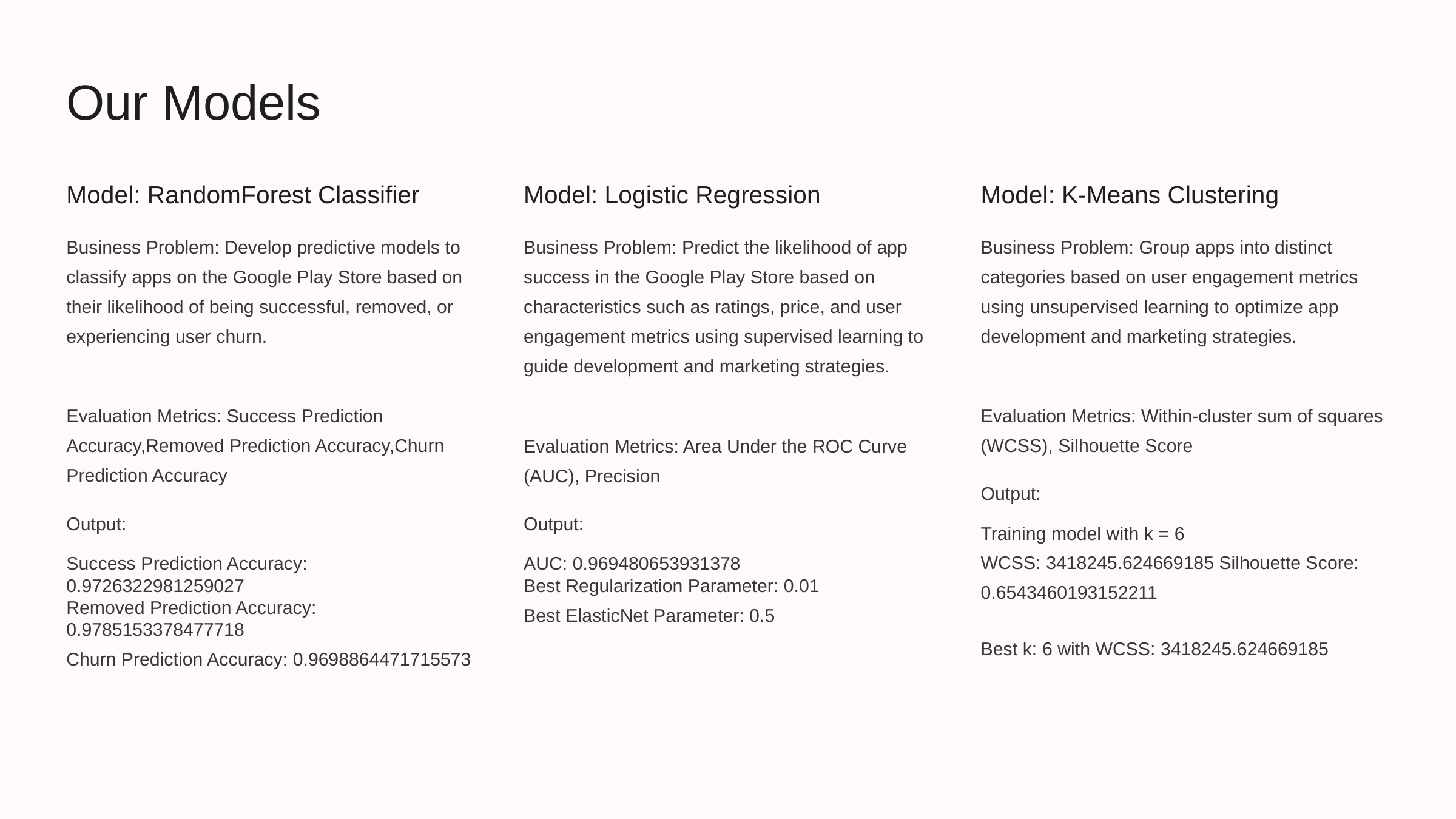

Our Models
Model: RandomForest Classifier
Model: Logistic Regression
Model: K-Means Clustering
Business Problem: Develop predictive models to classify apps on the Google Play Store based on their likelihood of being successful, removed, or experiencing user churn.
Business Problem: Predict the likelihood of app success in the Google Play Store based on characteristics such as ratings, price, and user engagement metrics using supervised learning to guide development and marketing strategies.
Business Problem: Group apps into distinct categories based on user engagement metrics using unsupervised learning to optimize app development and marketing strategies.
Evaluation Metrics: Success Prediction Accuracy,Removed Prediction Accuracy,Churn Prediction Accuracy
Evaluation Metrics: Within-cluster sum of squares (WCSS), Silhouette Score
Evaluation Metrics: Area Under the ROC Curve (AUC), Precision
Output:
Output:
Output:
Training model with k = 6
WCSS: 3418245.624669185 Silhouette Score: 0.6543460193152211
Success Prediction Accuracy: 0.9726322981259027
Removed Prediction Accuracy: 0.9785153378477718
Churn Prediction Accuracy: 0.9698864471715573
AUC: 0.969480653931378
Best Regularization Parameter: 0.01
Best ElasticNet Parameter: 0.5
Best k: 6 with WCSS: 3418245.624669185